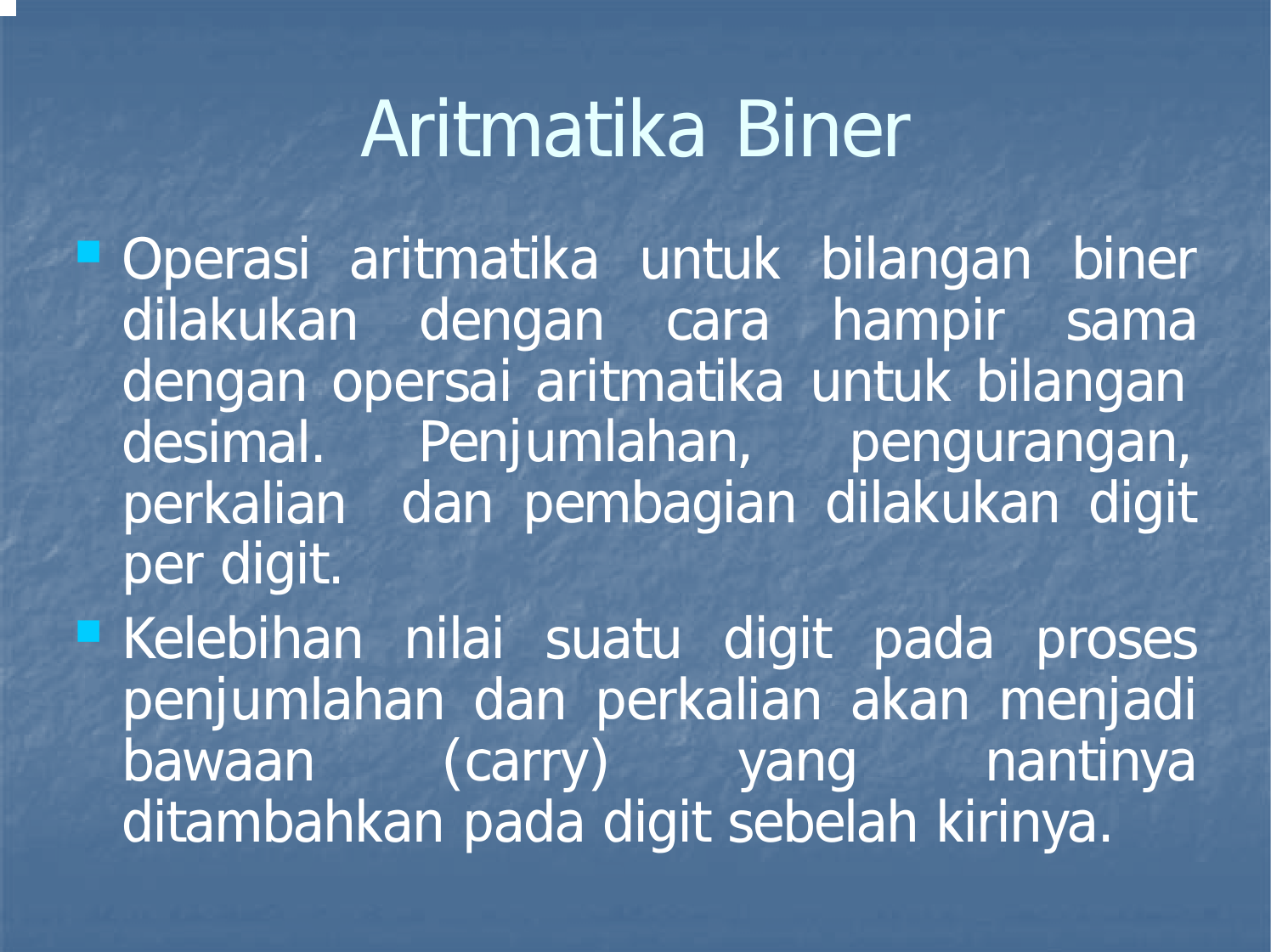

# Aritmatika	Biner
Operasi aritmatika untuk bilangan biner dilakukan dengan cara hampir sama dengan opersai aritmatika untuk bilangan
desimal. perkalian per digit.
Penjumlahan,	pengurangan,
dan	pembagian	dilakukan	digit
Kelebihan nilai suatu digit pada proses penjumlahan dan perkalian akan menjadi bawaan (carry) yang nantinya ditambahkan pada digit sebelah kirinya.